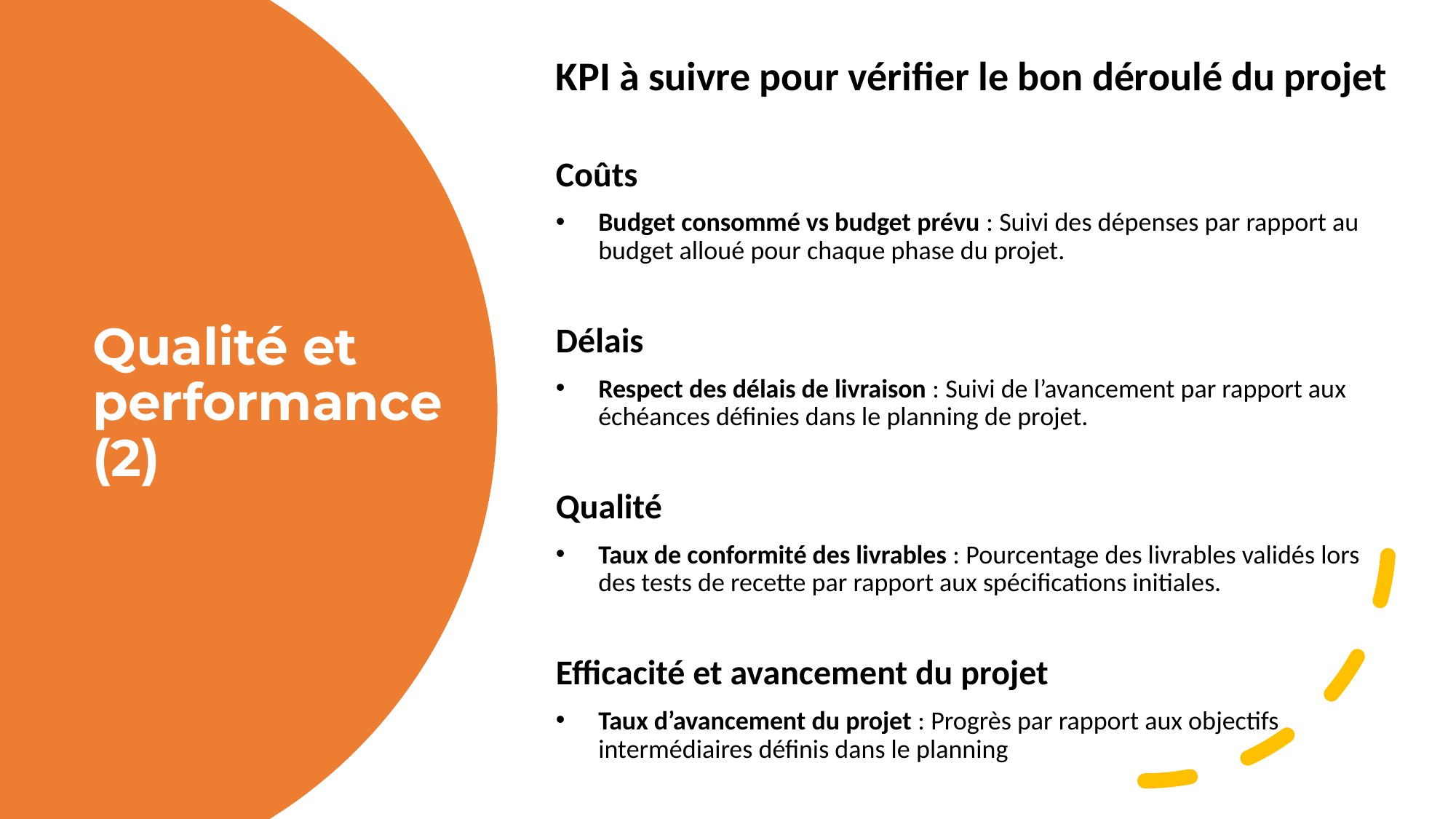

KPI à suivre pour vérifier le bon déroulé du projet

Coûts
Budget consommé vs budget prévu : Suivi des dépenses par rapport au budget alloué pour chaque phase du projet.

Délais
Respect des délais de livraison : Suivi de l’avancement par rapport aux échéances définies dans le planning de projet.

Qualité
Taux de conformité des livrables : Pourcentage des livrables validés lors des tests de recette par rapport aux spécifications initiales.

Efficacité et avancement du projet
Taux d’avancement du projet : Progrès par rapport aux objectifs intermédiaires définis dans le planning
# Qualité et performance (2)